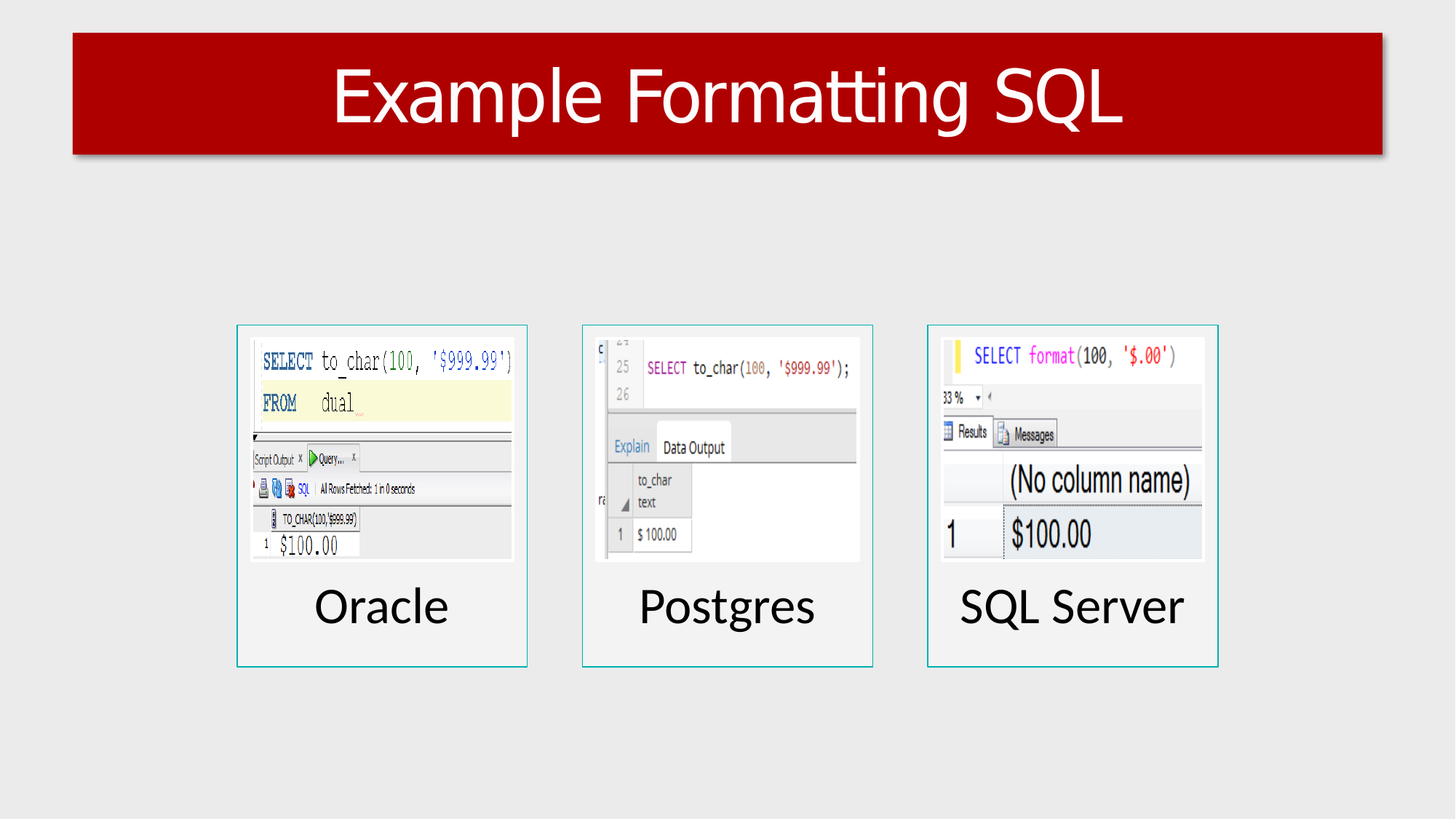

# Example Formatting SQL
Oracle
Postgres
SQL Server